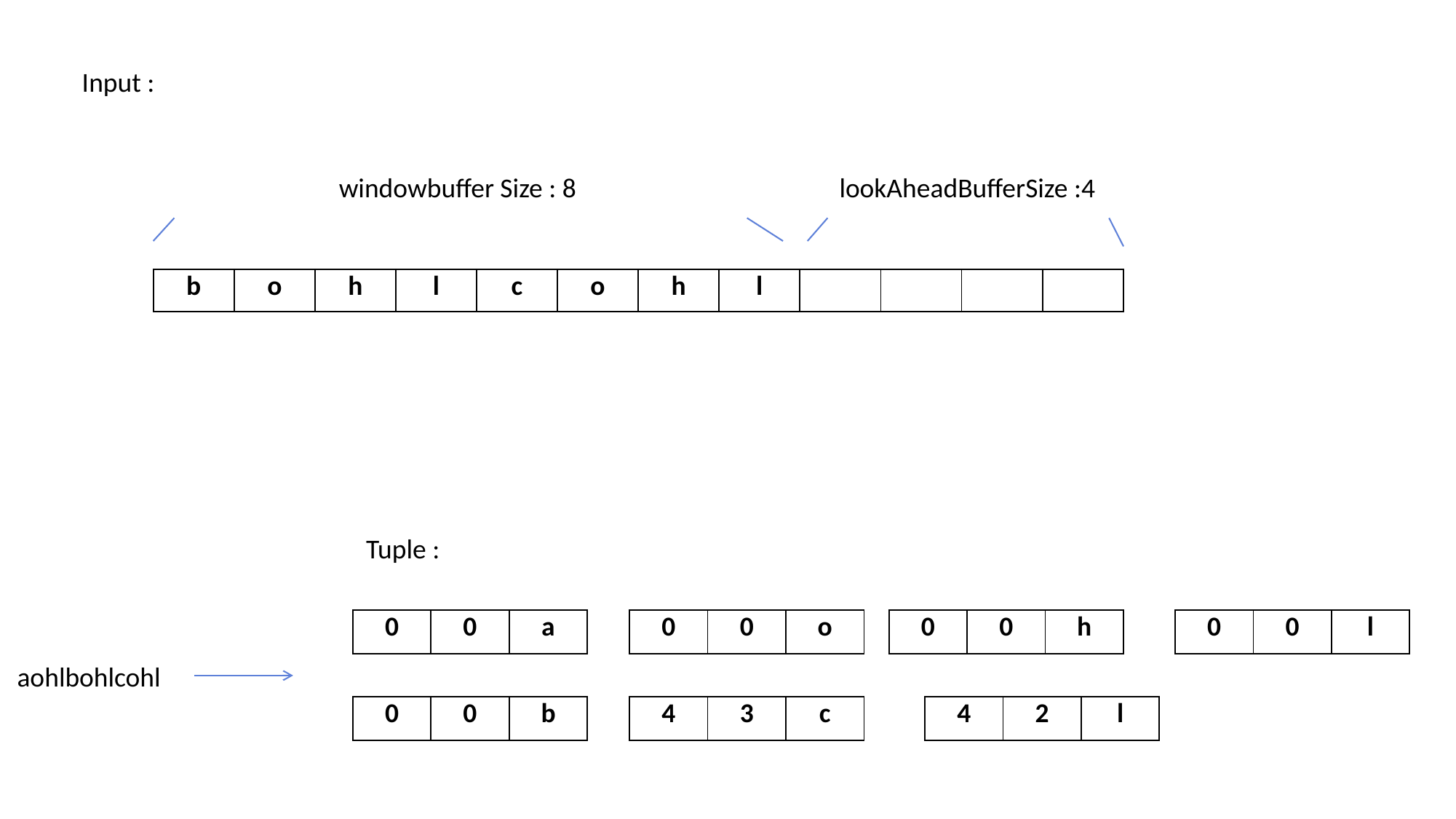

Input :
lookAheadBufferSize :4
windowbuffer Size : 8
| b | o | h | l | c | o | h | l |  |  |  |  |
| --- | --- | --- | --- | --- | --- | --- | --- | --- | --- | --- | --- |
Tuple :
| 0 | 0 | a |
| --- | --- | --- |
| 0 | 0 | o |
| --- | --- | --- |
| 0 | 0 | h |
| --- | --- | --- |
| 0 | 0 | l |
| --- | --- | --- |
aohlbohlcohl
| 0 | 0 | b |
| --- | --- | --- |
| 4 | 3 | c |
| --- | --- | --- |
| 4 | 2 | l |
| --- | --- | --- |